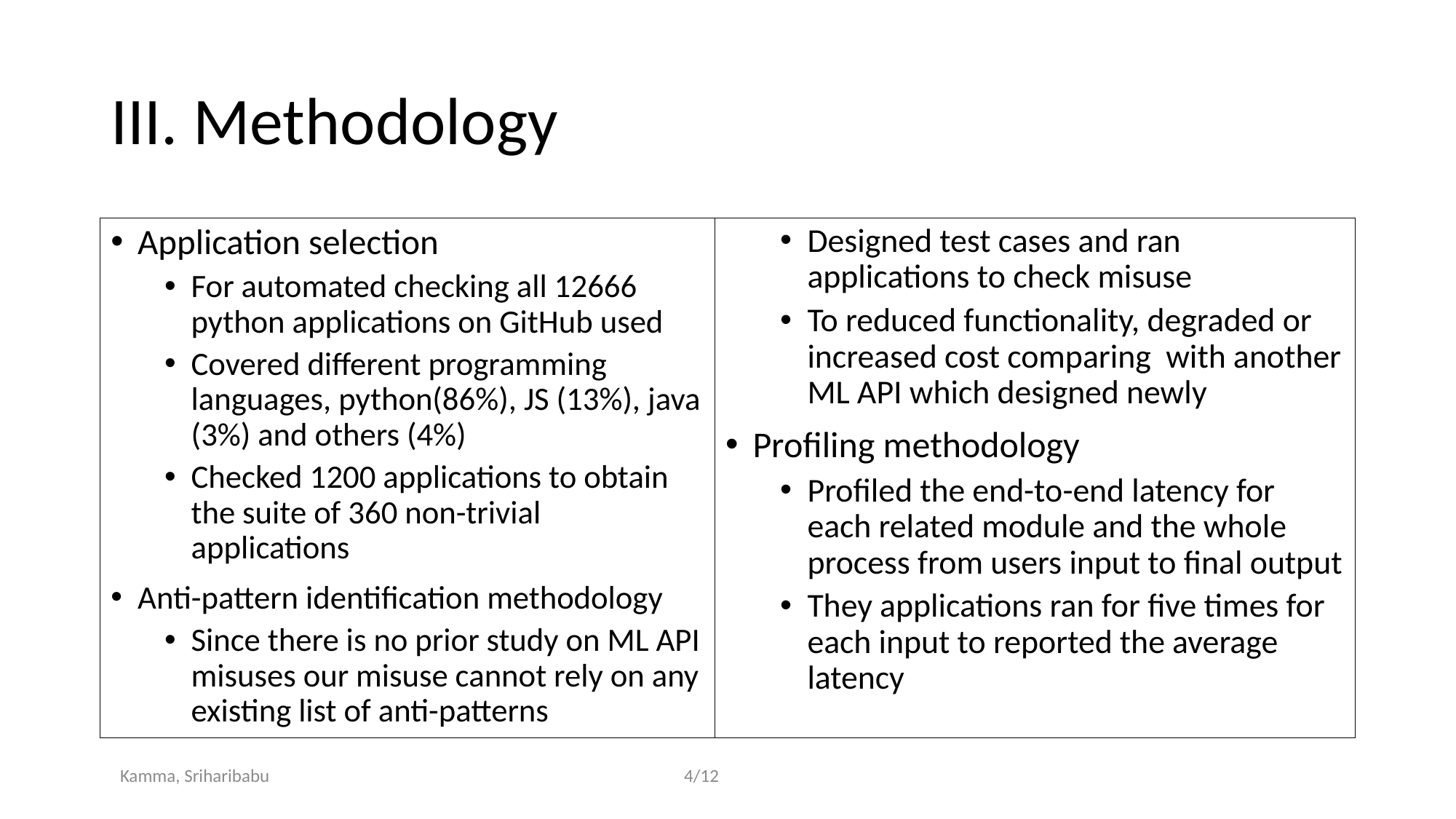

# III. Methodology
Application selection
For automated checking all 12666 python applications on GitHub used
Covered different programming languages, python(86%), JS (13%), java (3%) and others (4%)
Checked 1200 applications to obtain the suite of 360 non-trivial applications
Anti-pattern identification methodology
Since there is no prior study on ML API misuses our misuse cannot rely on any existing list of anti-patterns

Designed test cases and ran applications to check misuse
To reduced functionality, degraded or increased cost comparing  with another ML API which designed newly
Profiling methodology
Profiled the end-to-end latency for each related module and the whole process from users input to final output
They applications ran for five times for each input to reported the average latency

Kamma, Sriharibabu
4/12